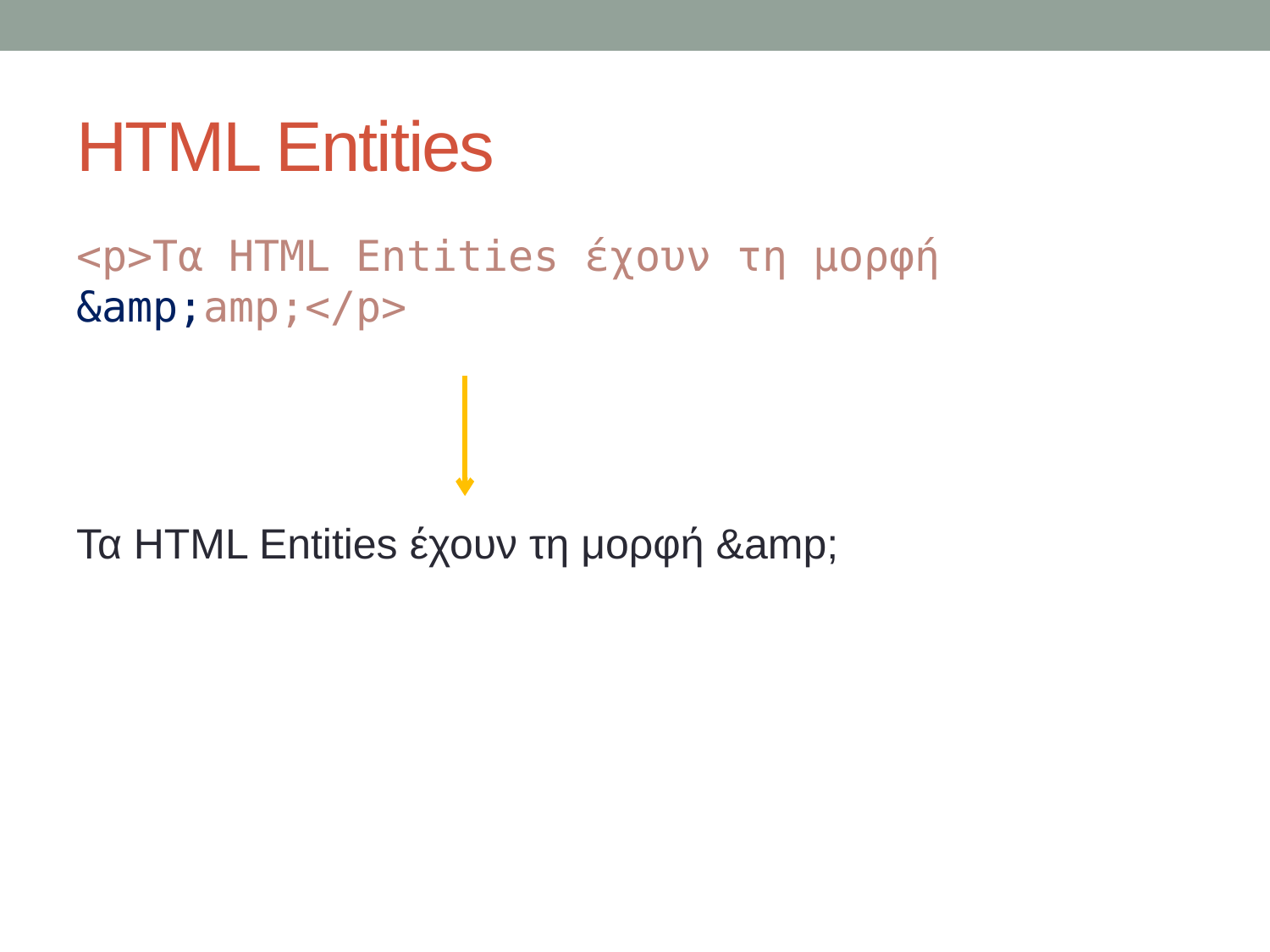

# HTML Entities
<p>Τα HTML Entities έχουν τη μορφή &amp;amp;</p>

Τα HTML Entities έχουν τη μορφή &amp;